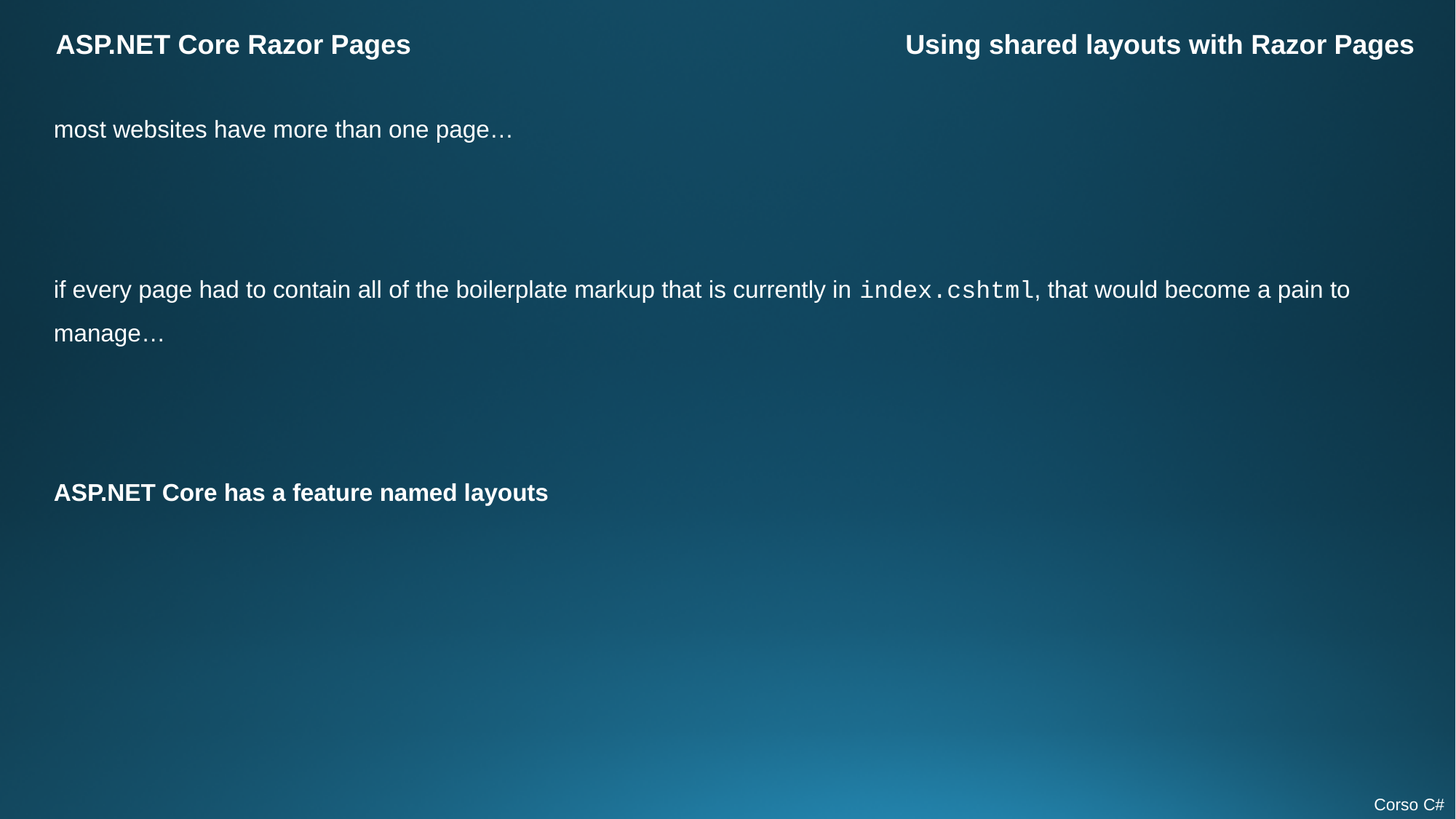

ASP.NET Core Razor Pages
Using shared layouts with Razor Pages
most websites have more than one page…

if every page had to contain all of the boilerplate markup that is currently in index.cshtml, that would become a pain to manage…

ASP.NET Core has a feature named layouts
Corso C#